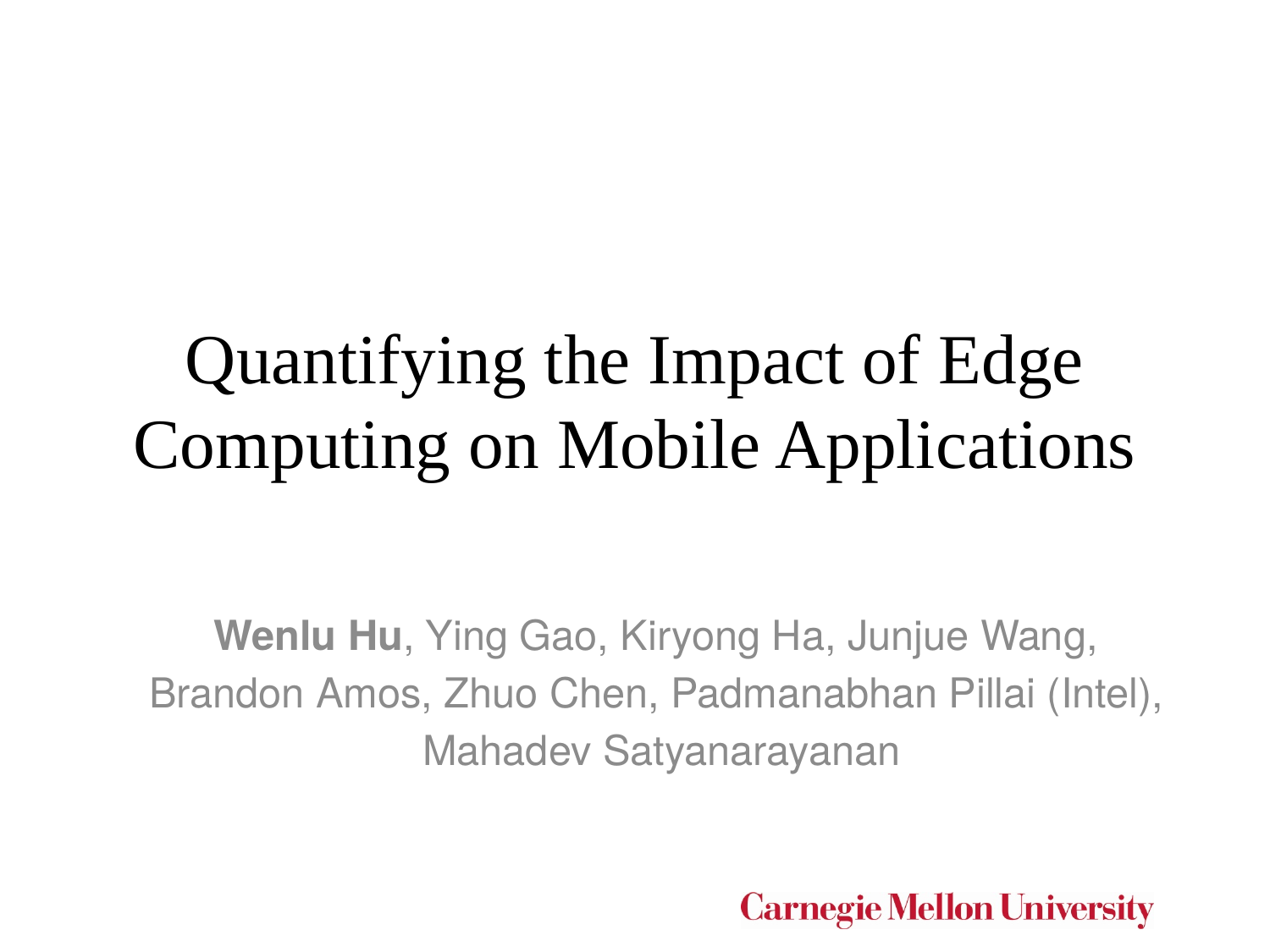

# Quantifying the Impact of Edge Computing on Mobile Applications
Wenlu Hu, Ying Gao, Kiryong Ha, Junjue Wang,
Brandon Amos, Zhuo Chen, Padmanabhan Pillai (Intel),
Mahadev Satyanarayanan